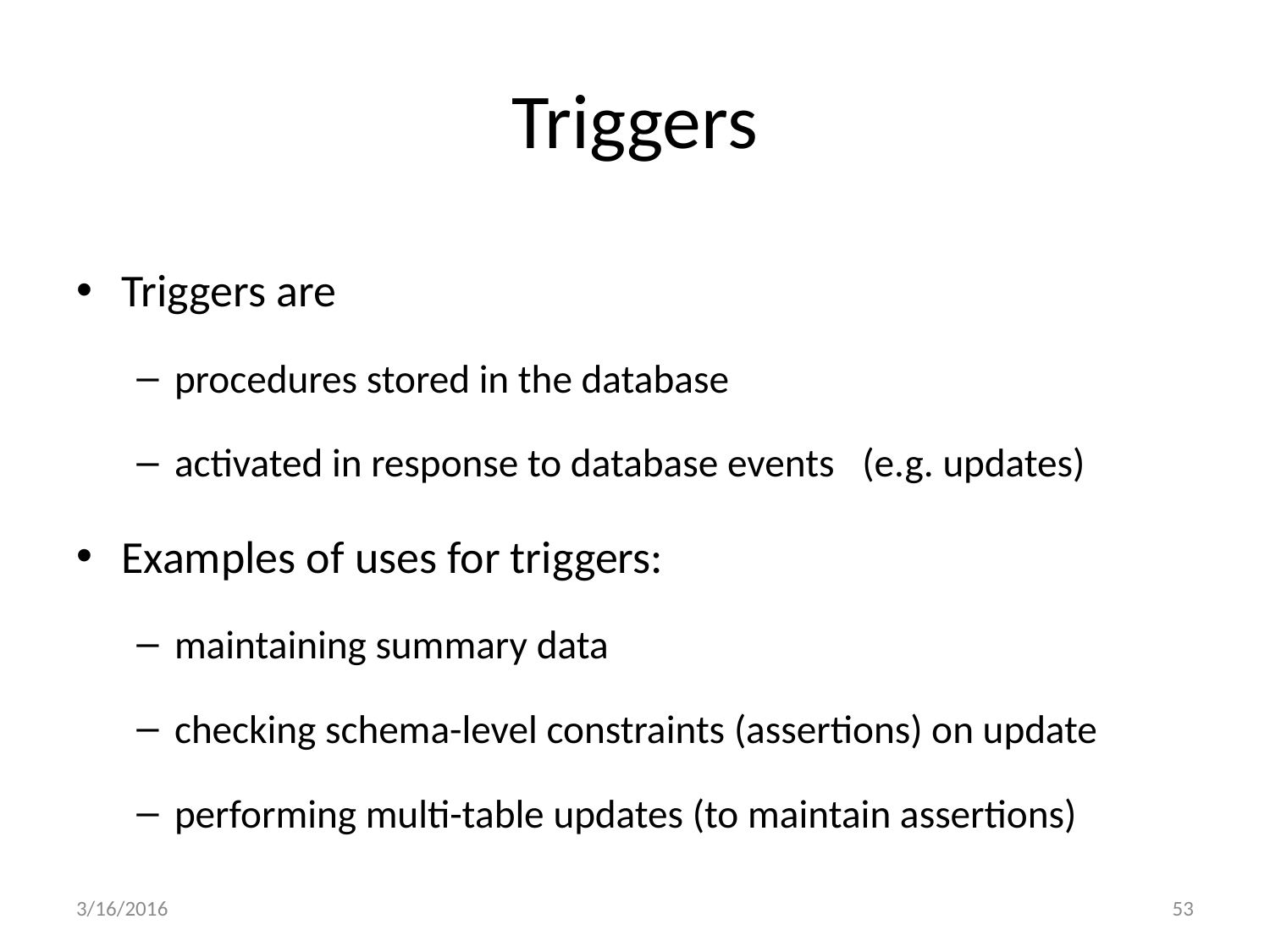

# Triggers
Triggers are
procedures stored in the database
activated in response to database events   (e.g. updates)
Examples of uses for triggers:
maintaining summary data
checking schema-level constraints (assertions) on update
performing multi-table updates (to maintain assertions)

3/16/2016
53